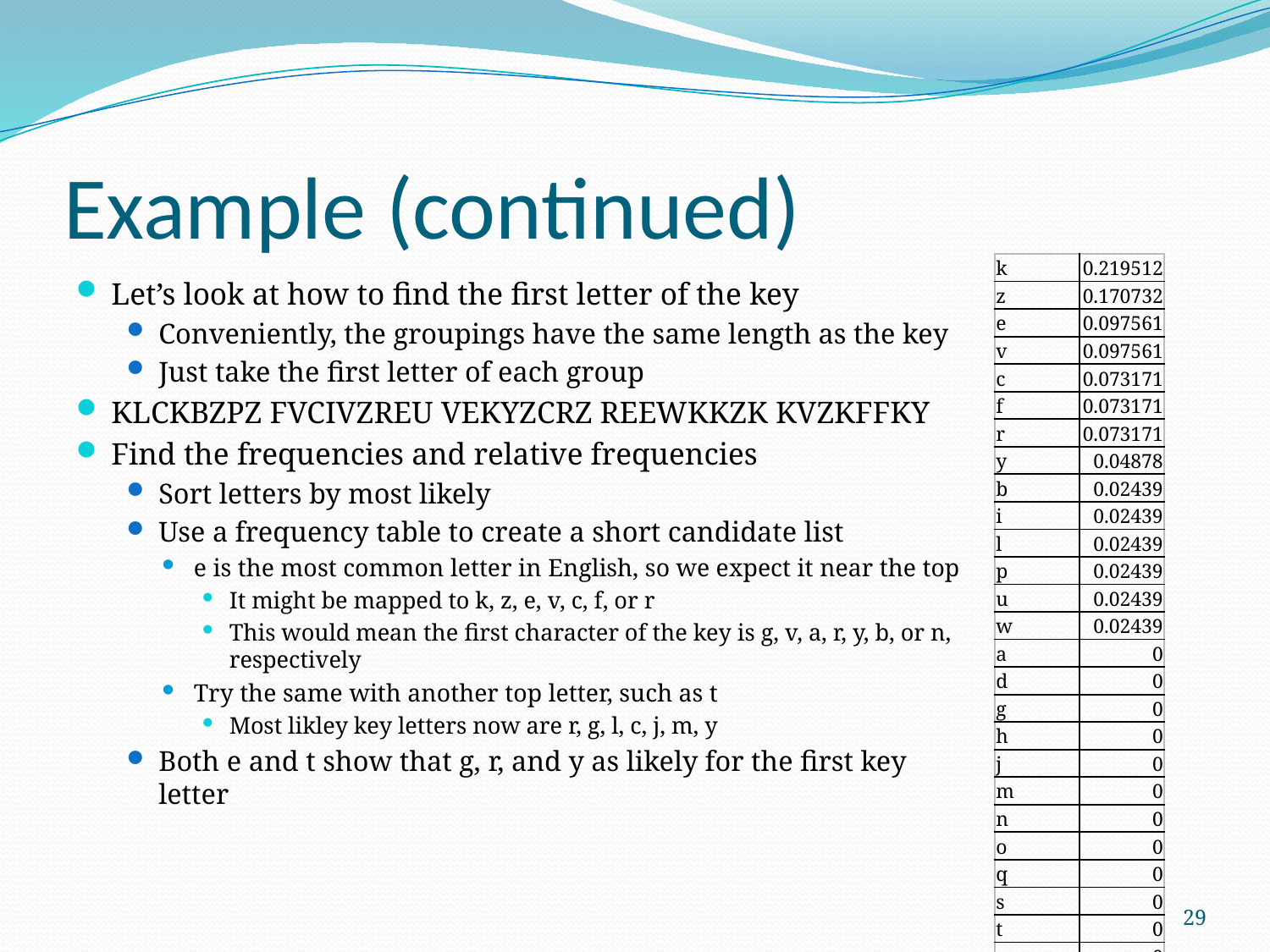

# Example (continued)
| k | 0.219512 |
| --- | --- |
| z | 0.170732 |
| e | 0.097561 |
| v | 0.097561 |
| c | 0.073171 |
| f | 0.073171 |
| r | 0.073171 |
| y | 0.04878 |
| b | 0.02439 |
| i | 0.02439 |
| l | 0.02439 |
| p | 0.02439 |
| u | 0.02439 |
| w | 0.02439 |
| a | 0 |
| d | 0 |
| g | 0 |
| h | 0 |
| j | 0 |
| m | 0 |
| n | 0 |
| o | 0 |
| q | 0 |
| s | 0 |
| t | 0 |
| x | 0 |
Let’s look at how to find the first letter of the key
Conveniently, the groupings have the same length as the key
Just take the first letter of each group
KLCKBZPZ FVCIVZREU VEKYZCRZ REEWKKZK KVZKFFKY
Find the frequencies and relative frequencies
Sort letters by most likely
Use a frequency table to create a short candidate list
e is the most common letter in English, so we expect it near the top
It might be mapped to k, z, e, v, c, f, or r
This would mean the first character of the key is g, v, a, r, y, b, or n, respectively
Try the same with another top letter, such as t
Most likley key letters now are r, g, l, c, j, m, y
Both e and t show that g, r, and y as likely for the first key letter
29